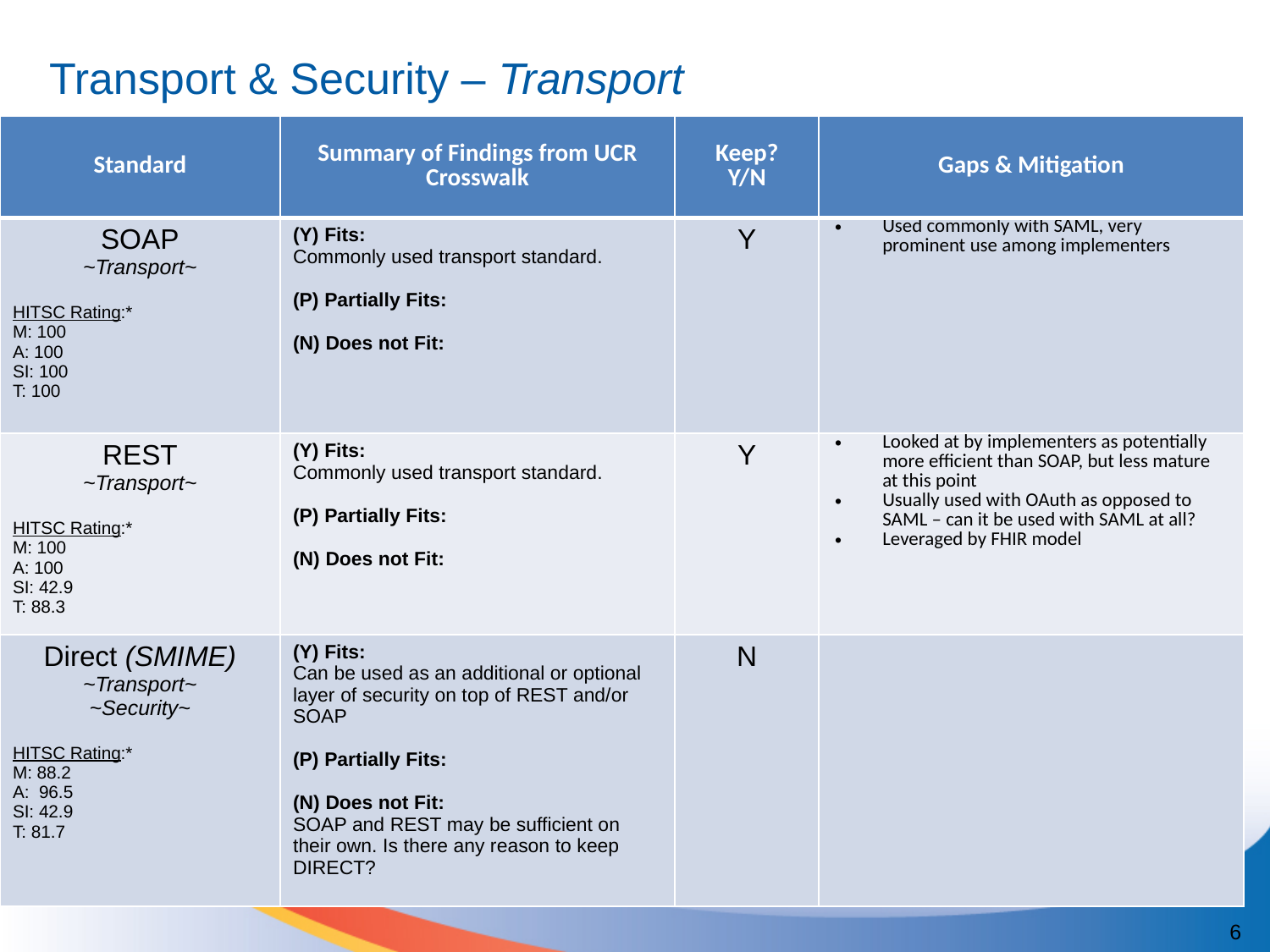

# Transport & Security – Transport
| Standard | Summary of Findings from UCR Crosswalk | Keep? Y/N | Gaps & Mitigation |
| --- | --- | --- | --- |
| SOAP ~Transport~ HITSC Rating:\* M: 100 A: 100 SI: 100 T: 100 | (Y) Fits: Commonly used transport standard. (P) Partially Fits: (N) Does not Fit: | Y | Used commonly with SAML, very prominent use among implementers |
| REST ~Transport~ HITSC Rating:\* M: 100 A: 100 SI: 42.9 T: 88.3 | (Y) Fits: Commonly used transport standard. (P) Partially Fits: (N) Does not Fit: | Y | Looked at by implementers as potentially more efficient than SOAP, but less mature at this point Usually used with OAuth as opposed to SAML – can it be used with SAML at all? Leveraged by FHIR model |
| Direct (SMIME) ~Transport~ ~Security~ HITSC Rating:\* M: 88.2 A: 96.5 SI: 42.9 T: 81.7 | (Y) Fits: Can be used as an additional or optional layer of security on top of REST and/or SOAP (P) Partially Fits: (N) Does not Fit: SOAP and REST may be sufficient on their own. Is there any reason to keep DIRECT? | N |  |
6